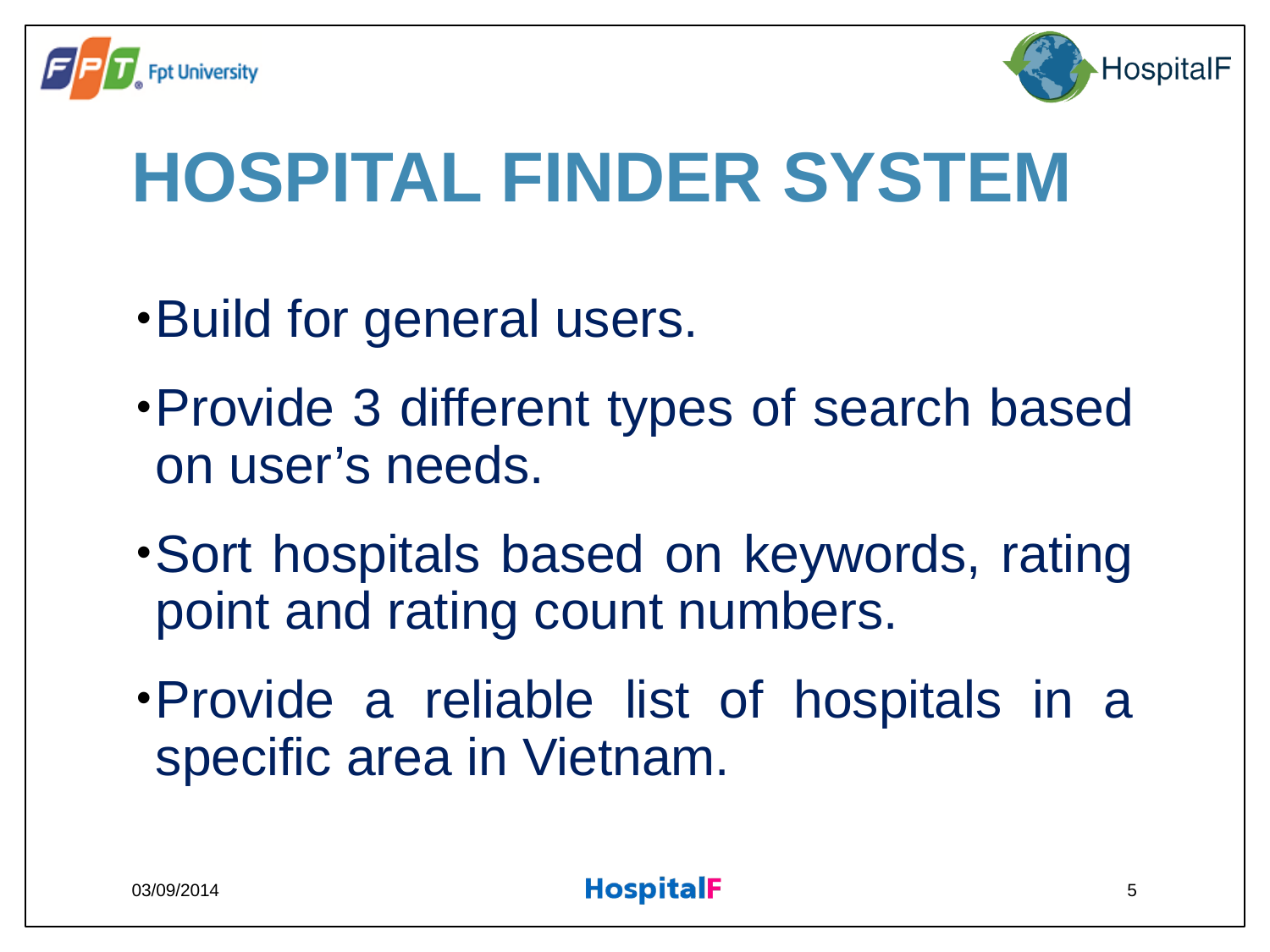

# HOSPITAL FINDER SYSTEM
Build for general users.
Provide 3 different types of search based on user’s needs.
Sort hospitals based on keywords, rating point and rating count numbers.
Provide a reliable list of hospitals in a specific area in Vietnam.
03/09/2014
5